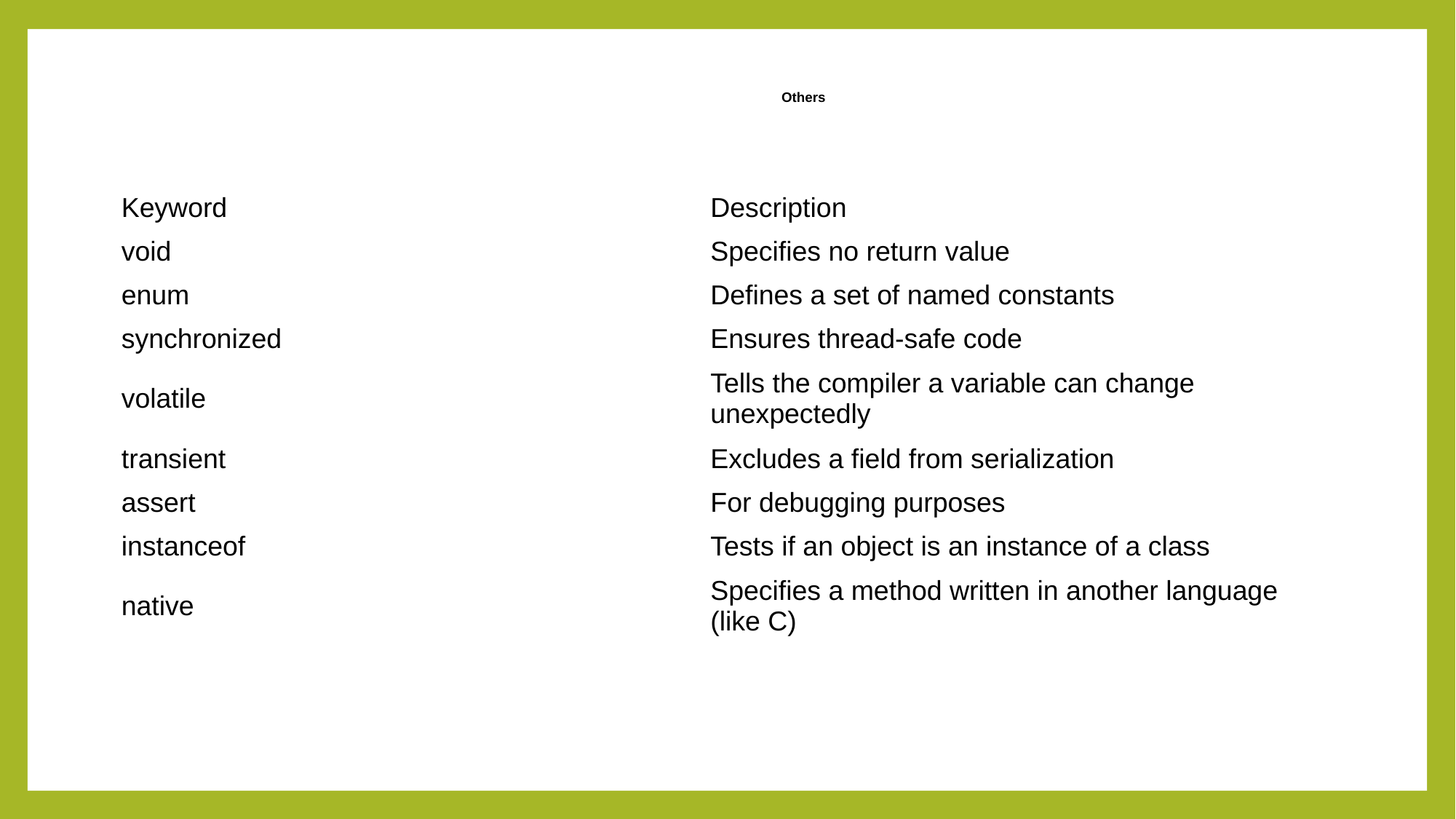

Others

| Keyword | Description |
| --- | --- |
| void | Specifies no return value |
| enum | Defines a set of named constants |
| synchronized | Ensures thread-safe code |
| volatile | Tells the compiler a variable can change unexpectedly |
| transient | Excludes a field from serialization |
| assert | For debugging purposes |
| instanceof | Tests if an object is an instance of a class |
| native | Specifies a method written in another language (like C) |